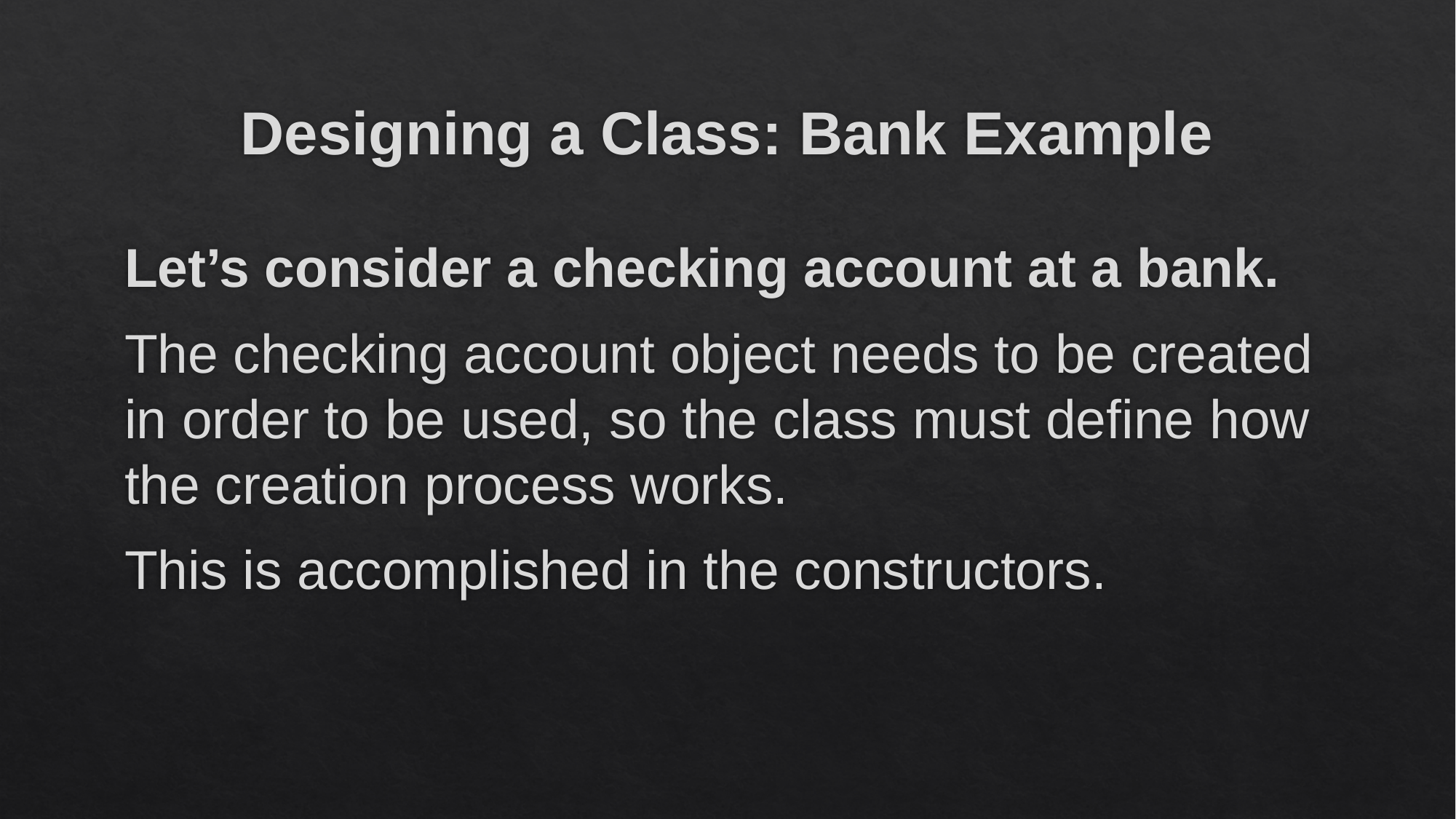

# Designing a Class: Bank Example
Let’s consider a checking account at a bank.
The checking account object needs to be created in order to be used, so the class must define how the creation process works.
This is accomplished in the constructors.